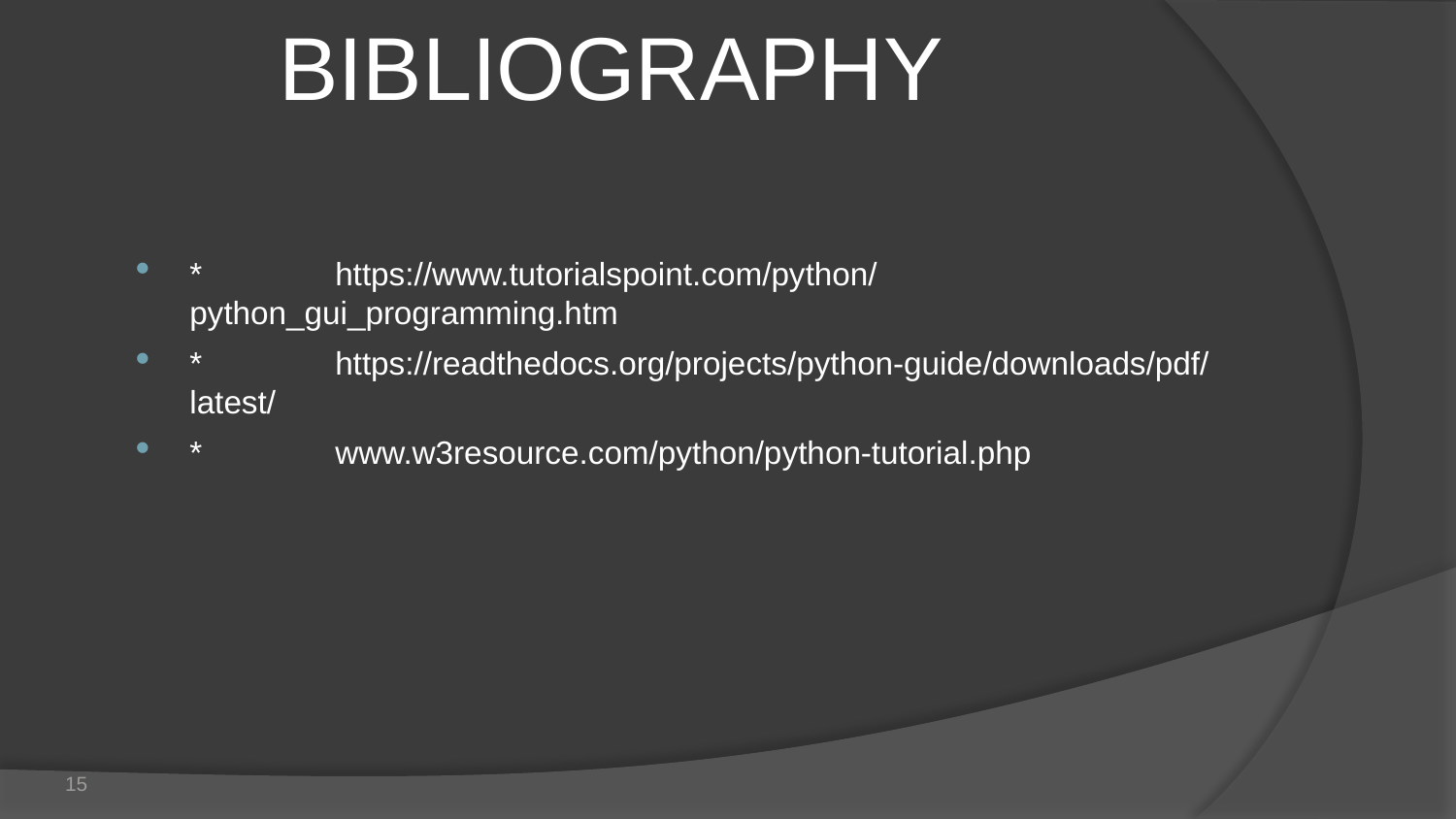

# BIBLIOGRAPHY
*	https://www.tutorialspoint.com/python/python_gui_programming.htm
*	https://readthedocs.org/projects/python-guide/downloads/pdf/latest/
*	www.w3resource.com/python/python-tutorial.php

15